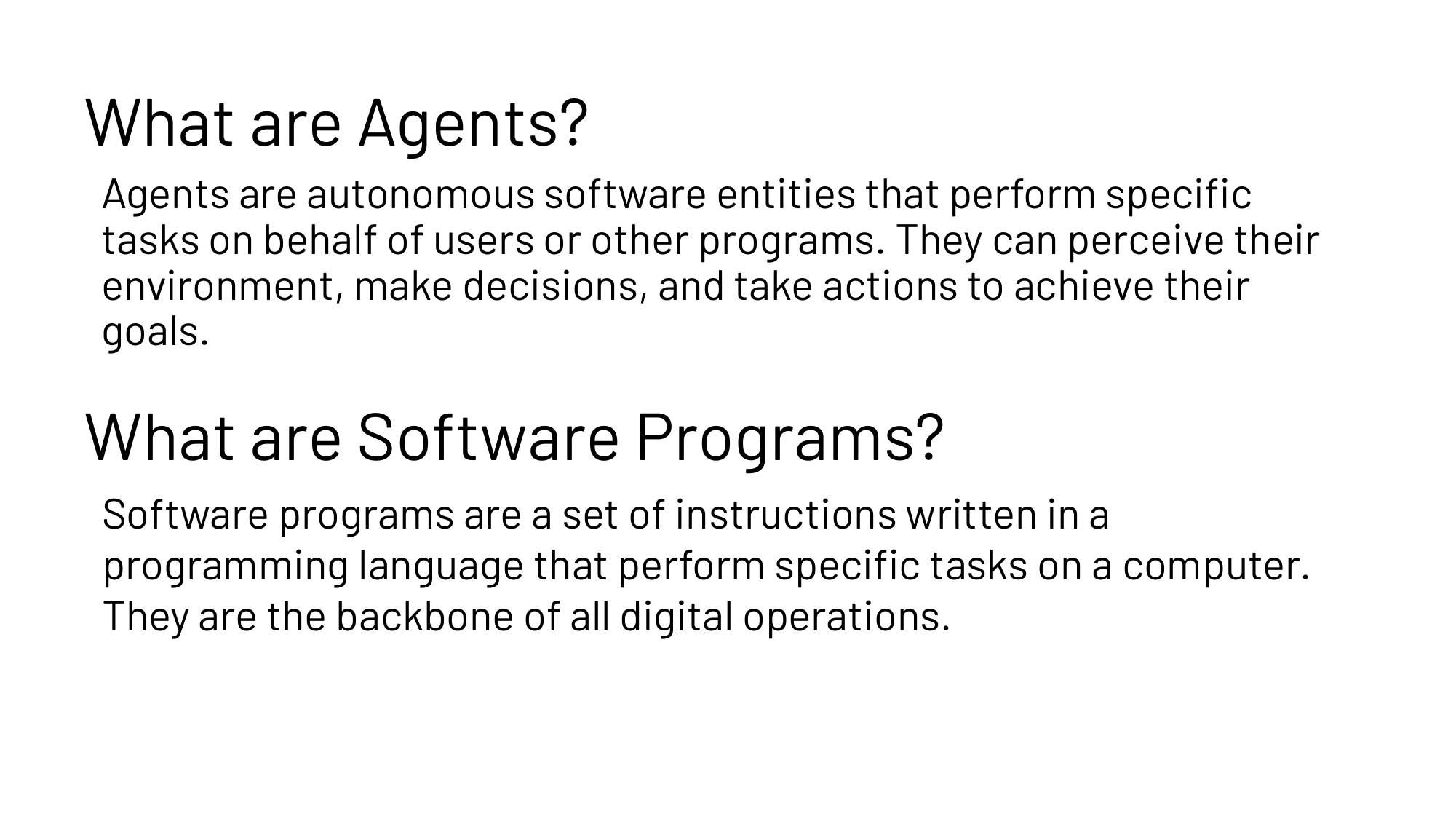

# What are Agents?
Agents are autonomous software entities that perform specific tasks on behalf of users or other programs. They can perceive their environment, make decisions, and take actions to achieve their goals.
What are Software Programs?
Software programs are a set of instructions written in a programming language that perform specific tasks on a computer. They are the backbone of all digital operations.